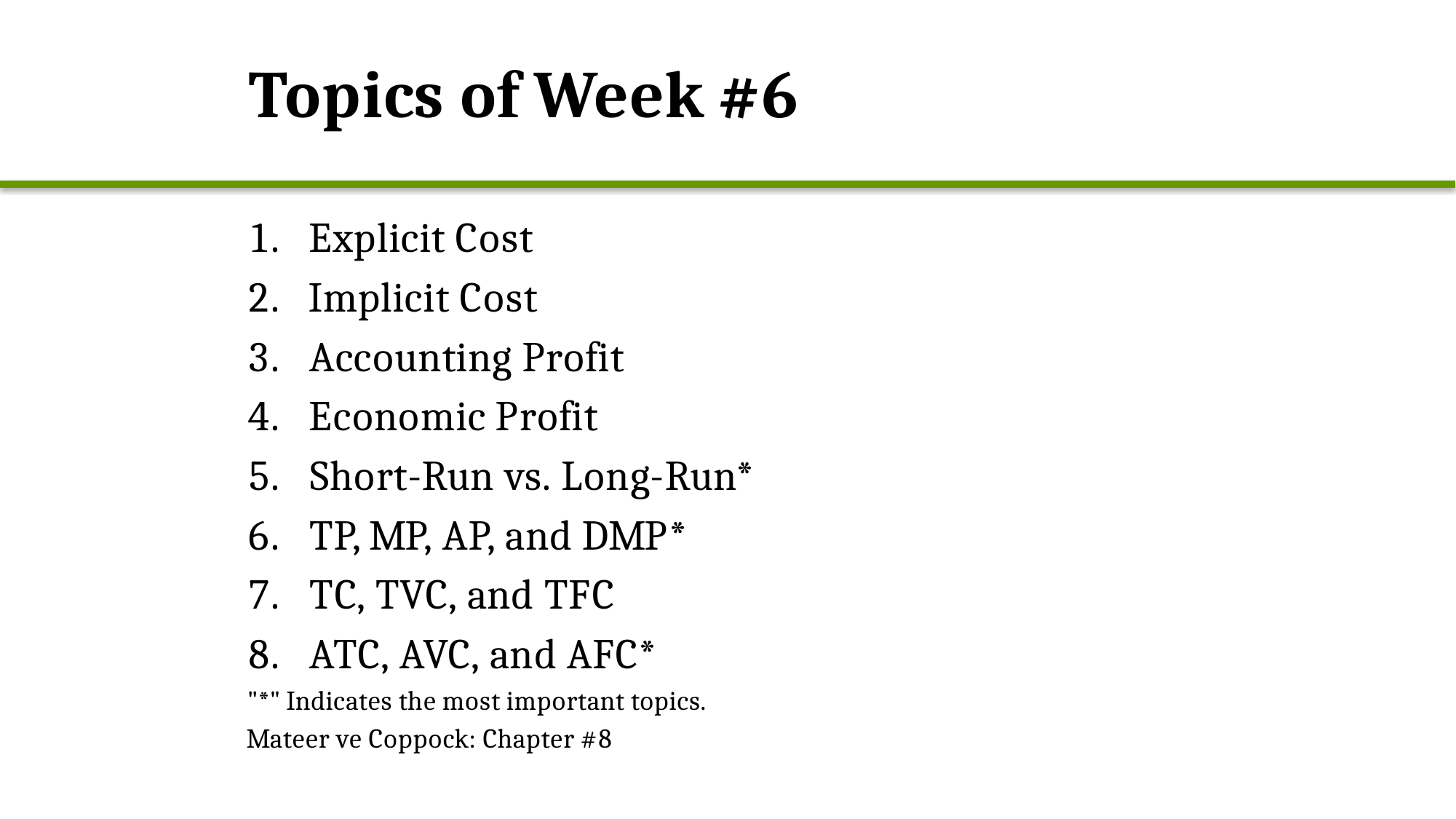

# Topics of Week #6
Explicit Cost
Implicit Cost
Accounting Profit
Economic Profit
Short-Run vs. Long-Run*
TP, MP, AP, and DMP*
TC, TVC, and TFC
ATC, AVC, and AFC*
"*" Indicates the most important topics.
Mateer ve Coppock: Chapter #8